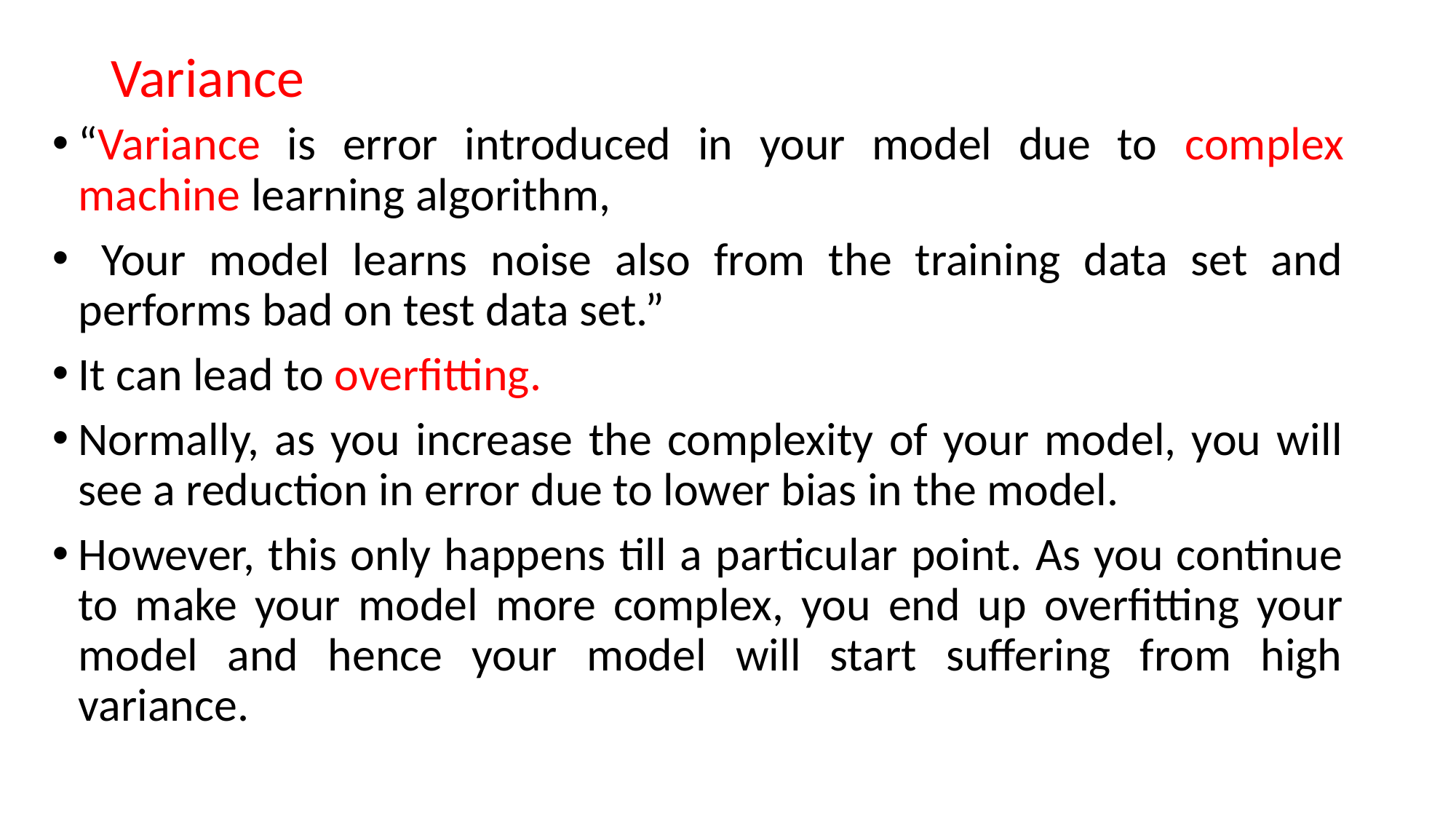

# Variance
“Variance is error introduced in your model due to complex machine learning algorithm,
 Your model learns noise also from the training data set and performs bad on test data set.”
It can lead to overfitting.
Normally, as you increase the complexity of your model, you will see a reduction in error due to lower bias in the model.
However, this only happens till a particular point. As you continue to make your model more complex, you end up overfitting your model and hence your model will start suffering from high variance.